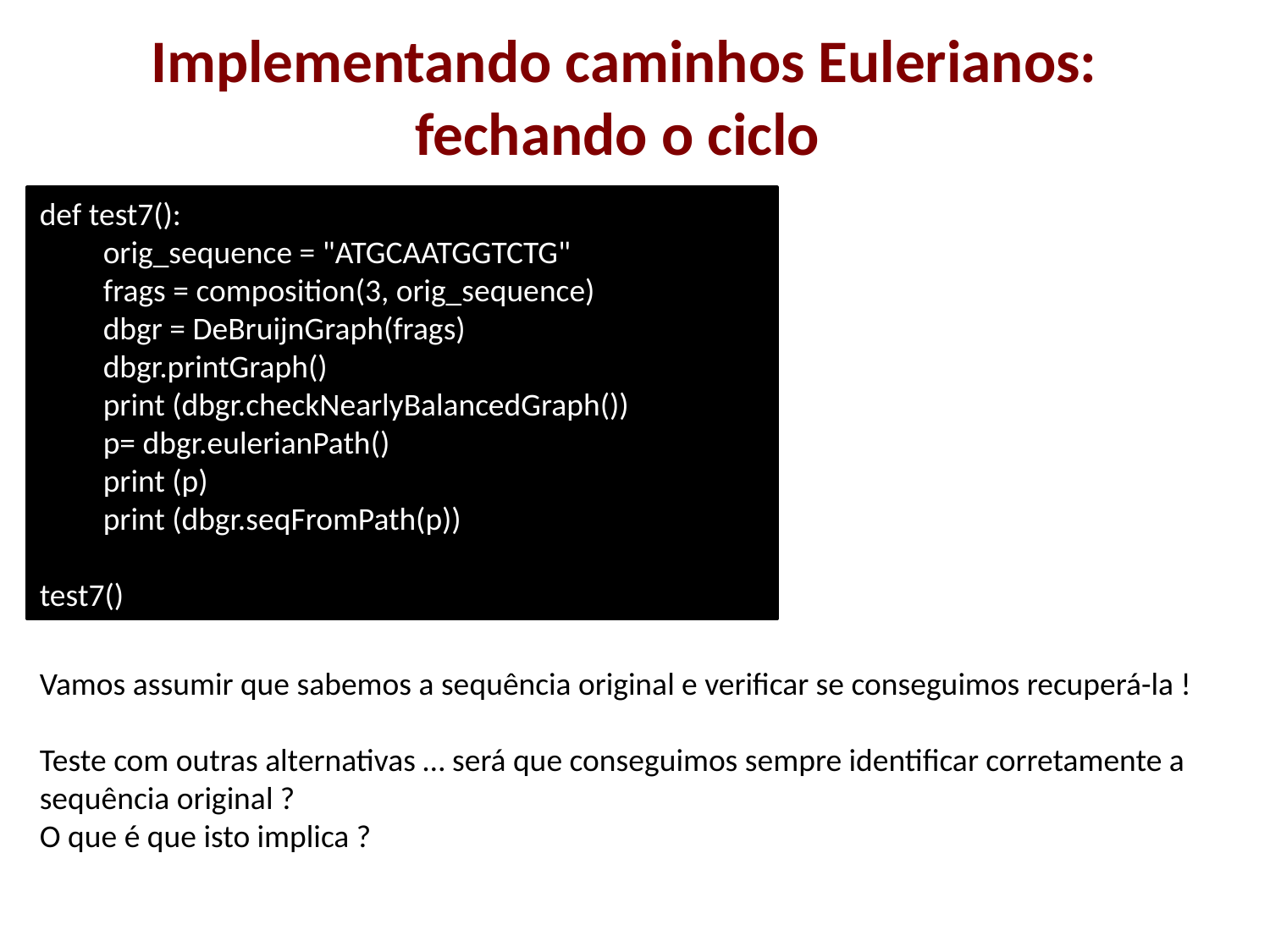

# Implementando caminhos Eulerianos: fechando o ciclo
def test7():
orig_sequence = "ATGCAATGGTCTG"
frags = composition(3, orig_sequence)
dbgr = DeBruijnGraph(frags)
dbgr.printGraph()
print (dbgr.checkNearlyBalancedGraph())
p= dbgr.eulerianPath()
print (p)
print (dbgr.seqFromPath(p))

test7()
Vamos assumir que sabemos a sequência original e verificar se conseguimos recuperá-la !

Teste com outras alternativas … será que conseguimos sempre identificar corretamente a sequência original ?
O que é que isto implica ?